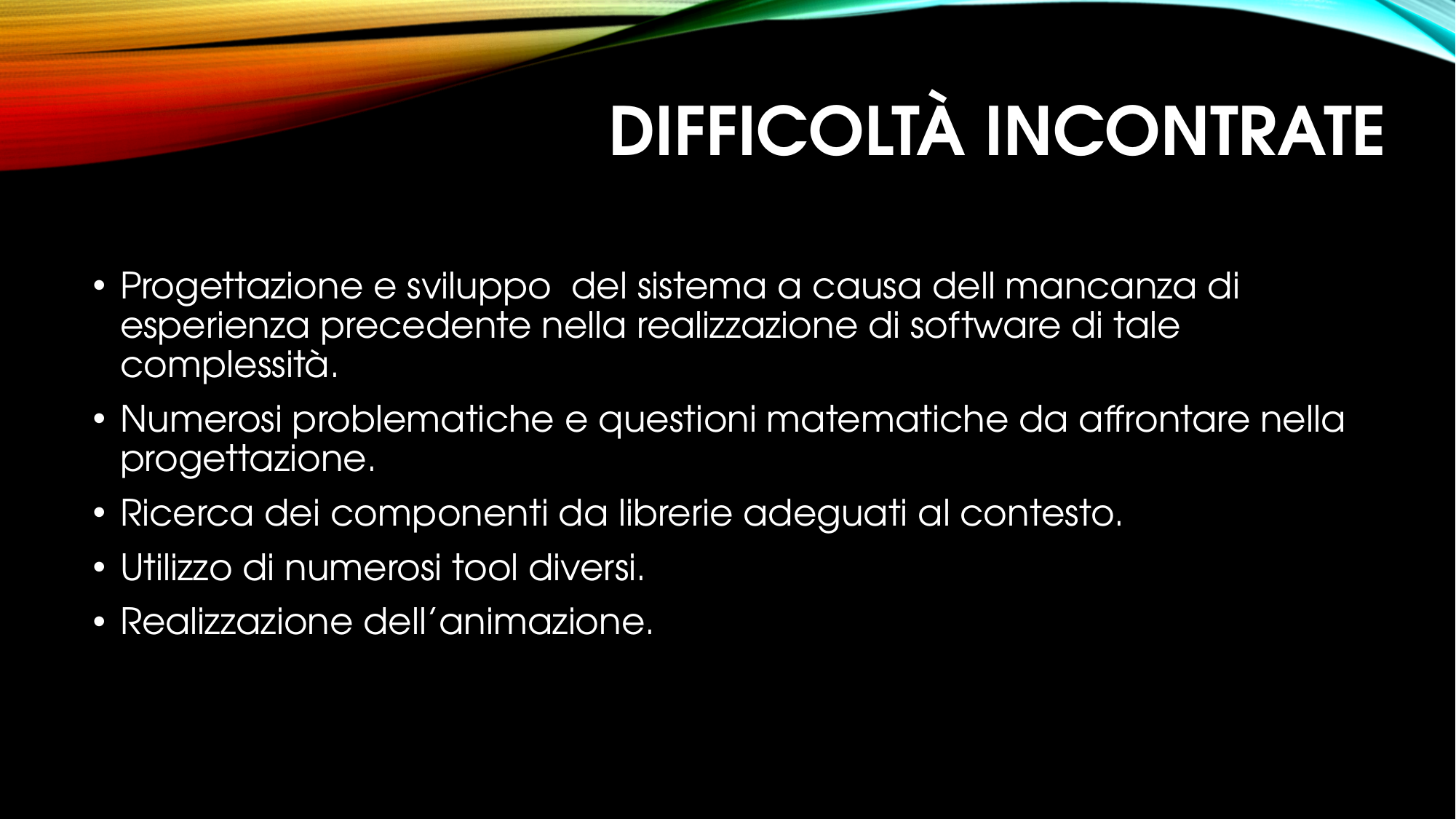

# Difficoltà incontrate
Progettazione e sviluppo  del sistema a causa dell mancanza di esperienza precedente nella realizzazione di software di tale complessità.
Numerosi problematiche e questioni matematiche da affrontare nella progettazione.
Ricerca dei componenti da librerie adeguati al contesto.
Utilizzo di numerosi tool diversi.
Realizzazione dell’animazione.